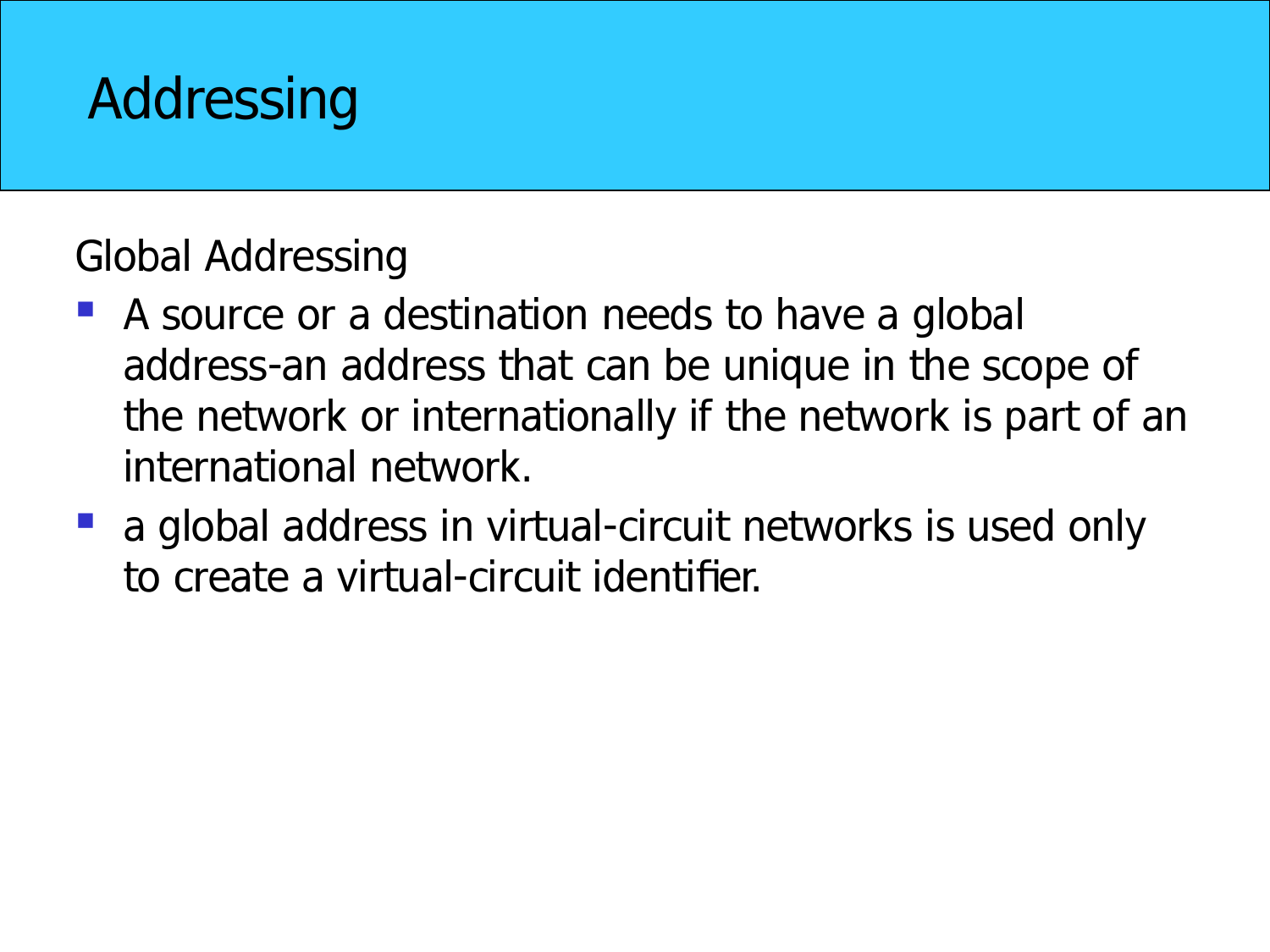

Addressing
Global Addressing
A source or a destination needs to have a global address-an address that can be unique in the scope of the network or internationally if the network is part of an international network.
a global address in virtual-circuit networks is used only to create a virtual-circuit identifier.